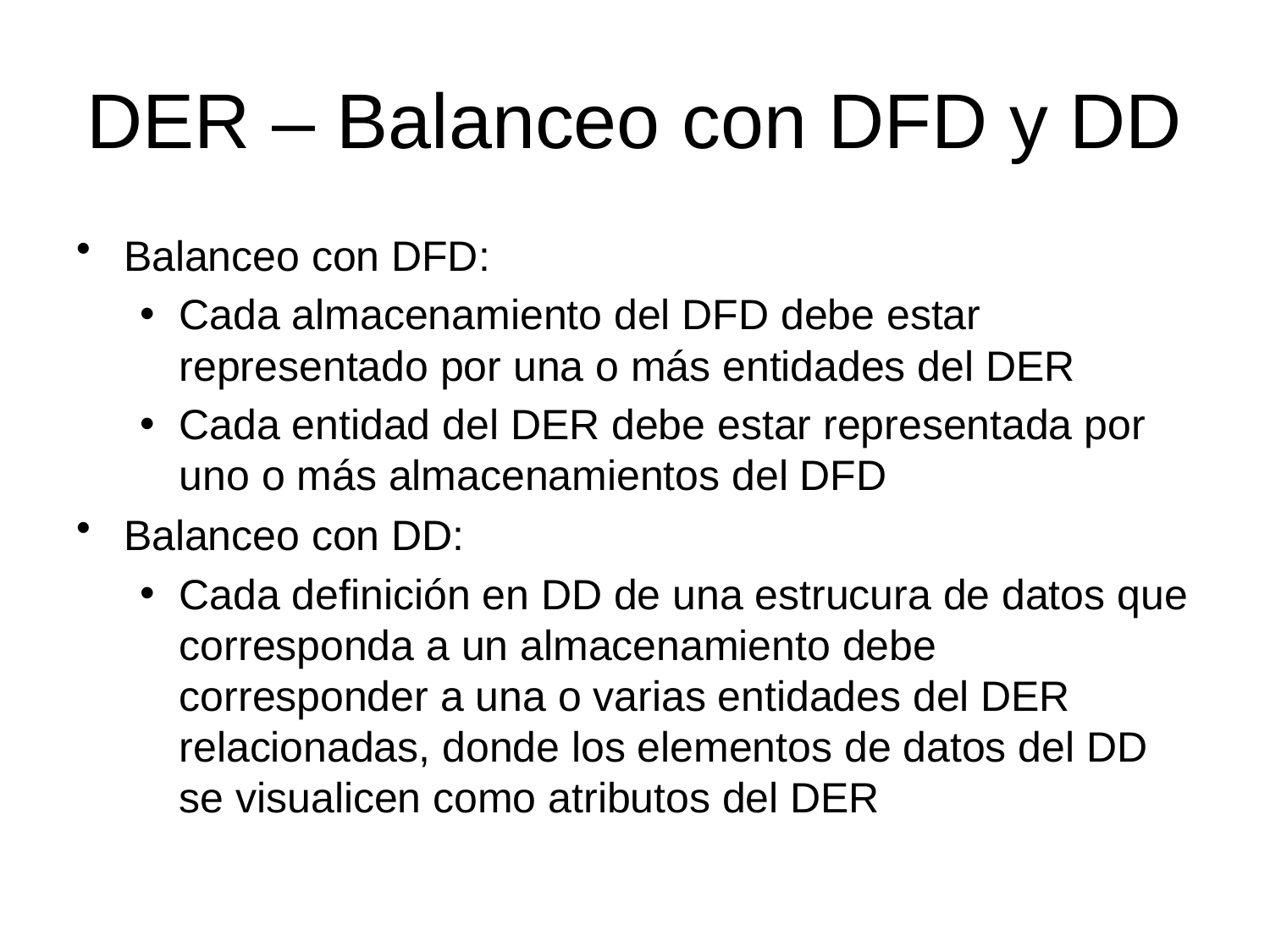

# DER – Balanceo con DFD y DD
Balanceo con DFD:
Cada almacenamiento del DFD debe estar representado por una o más entidades del DER
Cada entidad del DER debe estar representada por uno o más almacenamientos del DFD
Balanceo con DD:
Cada definición en DD de una estrucura de datos que corresponda a un almacenamiento debe corresponder a una o varias entidades del DER relacionadas, donde los elementos de datos del DD se visualicen como atributos del DER